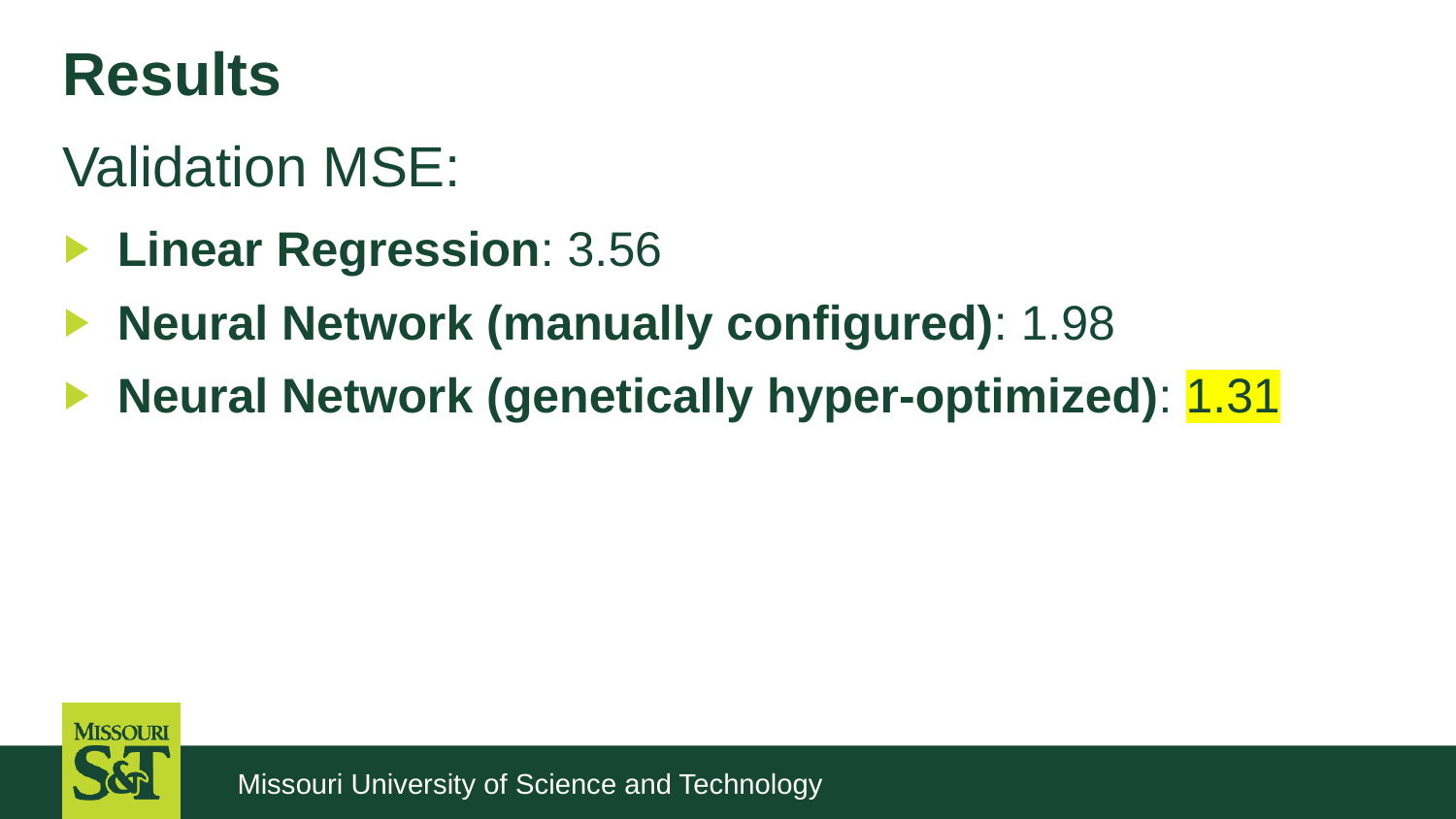

# Results
Validation MSE:
Linear Regression: 3.56
Neural Network (manually configured): 1.98
Neural Network (genetically hyper-optimized): 1.31

Missouri University of Science and Technology